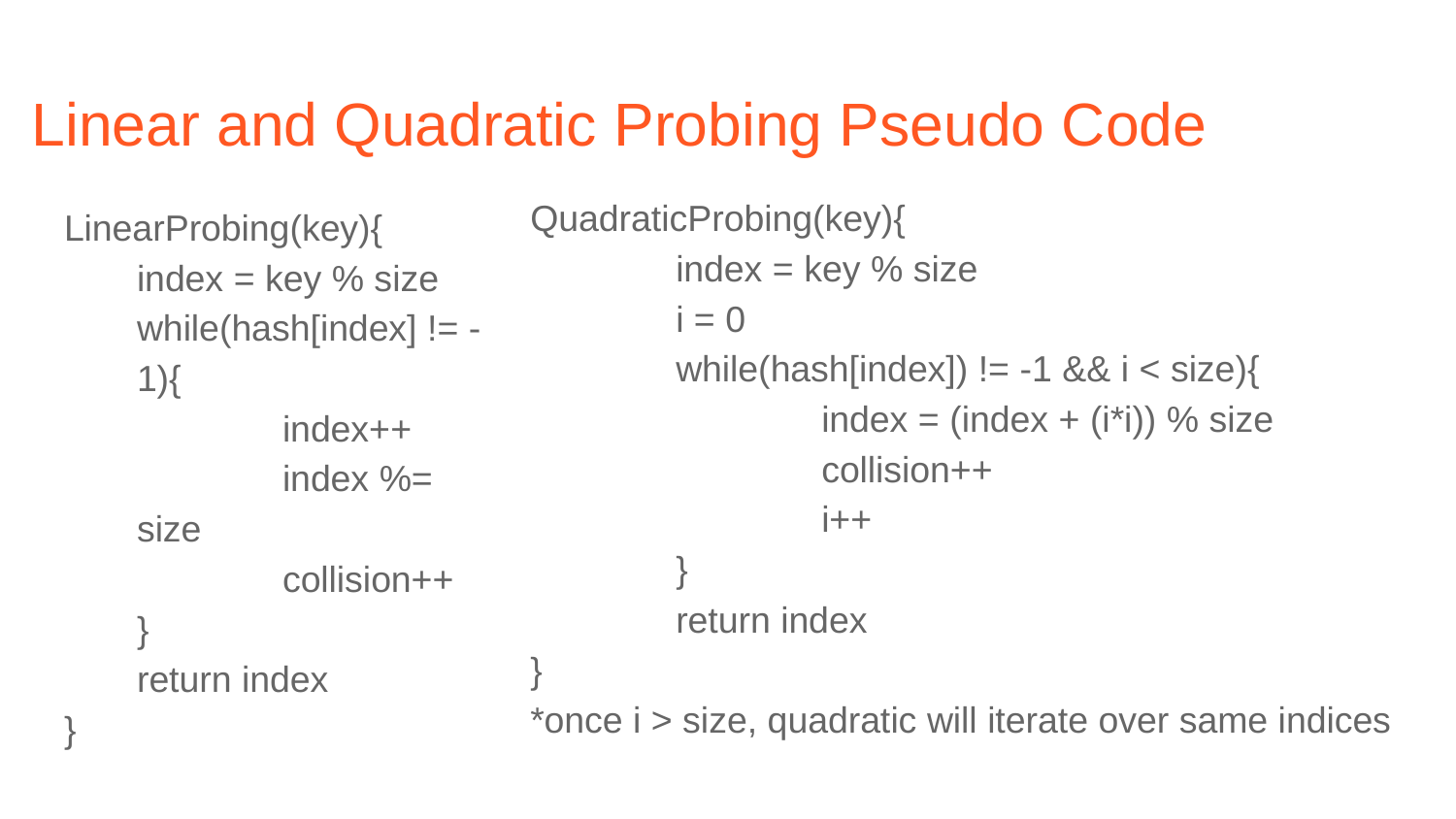

# Linear and Quadratic Probing Pseudo Code

LinearProbing(key){
index = key % size
while(hash[index] != -1){
	index++
	index %= size
	collision++
}
return index
}
QuadraticProbing(key){
	index = key % size
	i = 0
	while(hash[index]) != -1 && i < size){
		index = (index + (i*i)) % size
		collision++
		i++
	}
	return index
}
*once i > size, quadratic will iterate over same indices